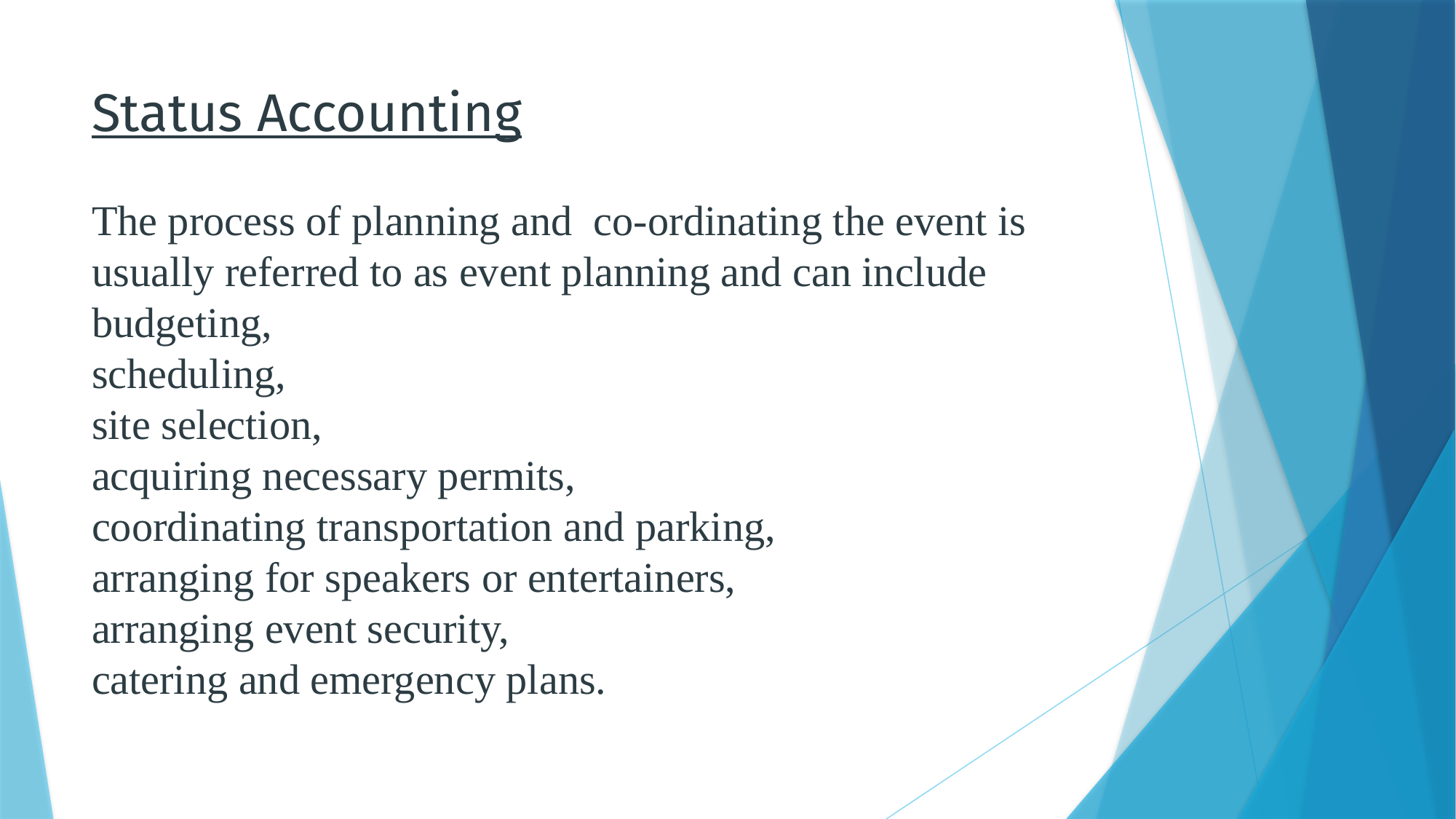

# Status Accounting The process of planning and  co-ordinating the event is usually referred to as event planning and can include budgeting, scheduling, site selection, acquiring necessary permits, coordinating transportation and parking, arranging for speakers or entertainers, arranging event security,  catering and emergency plans.